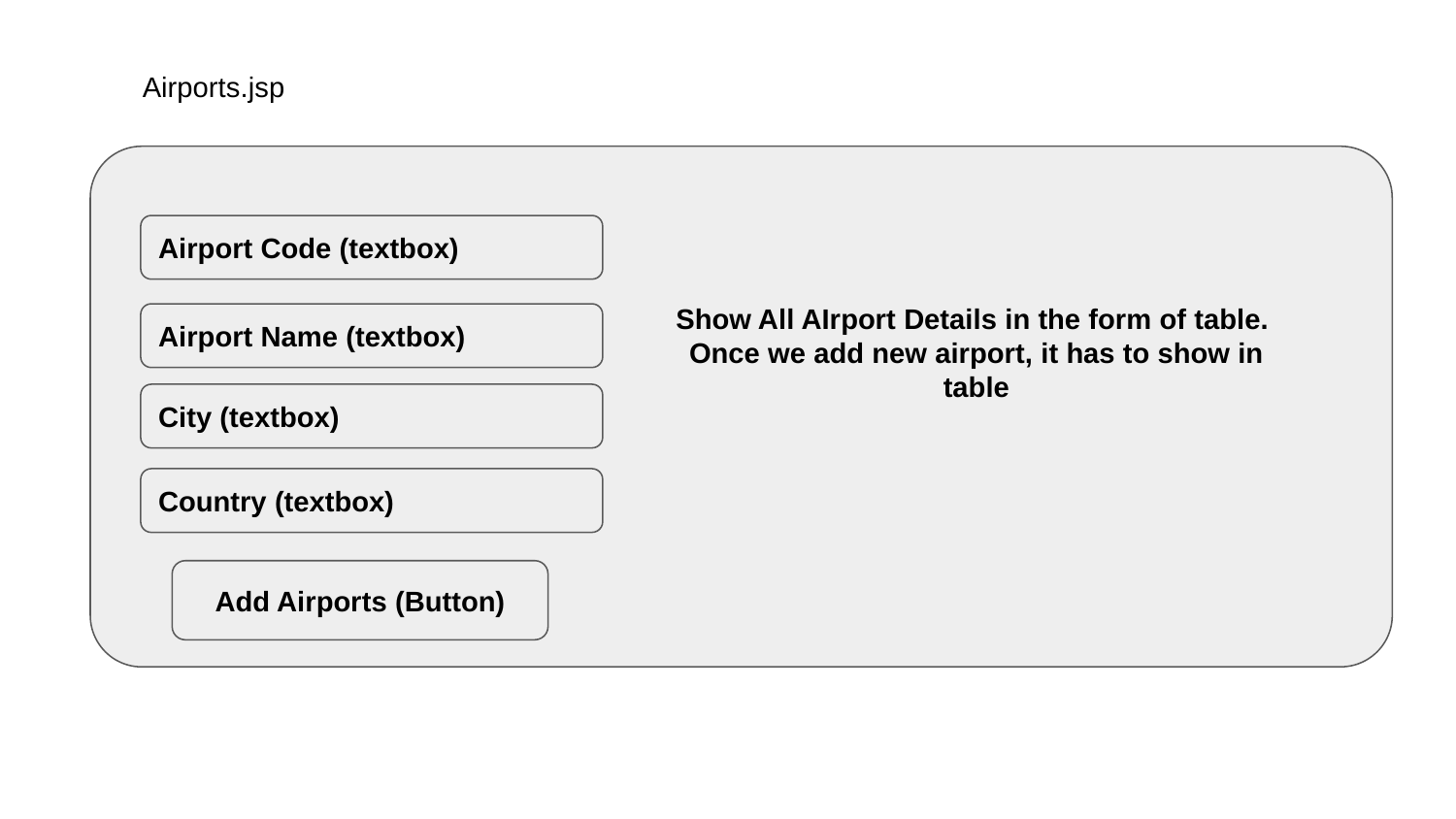

Airports.jsp

Airport Code (textbox)
Show All AIrport Details in the form of table.
Once we add new airport, it has to show in table
Airport Name (textbox)
City (textbox)
Country (textbox)
Add Airports (Button)